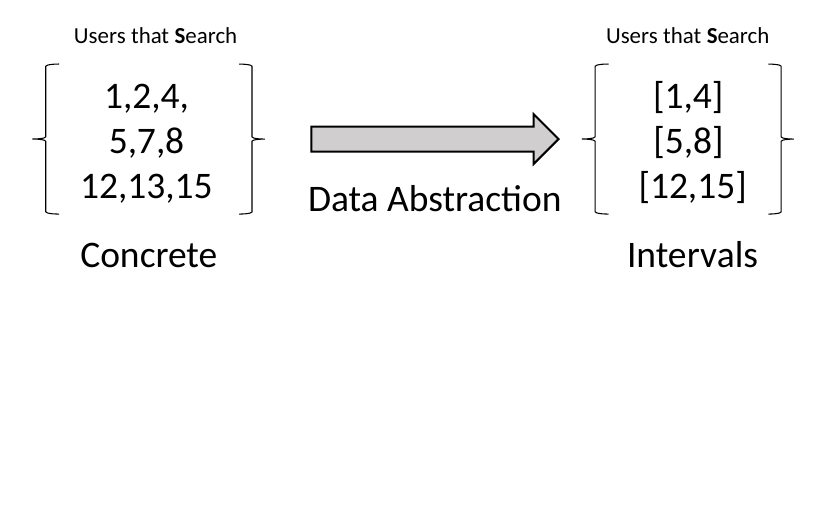

Users that Search
Users that Search
1,2,4,
[1,4]

5,7,8
[5,8]

12,13,15
[12,15]
Data Abstraction
Concrete
Intervals